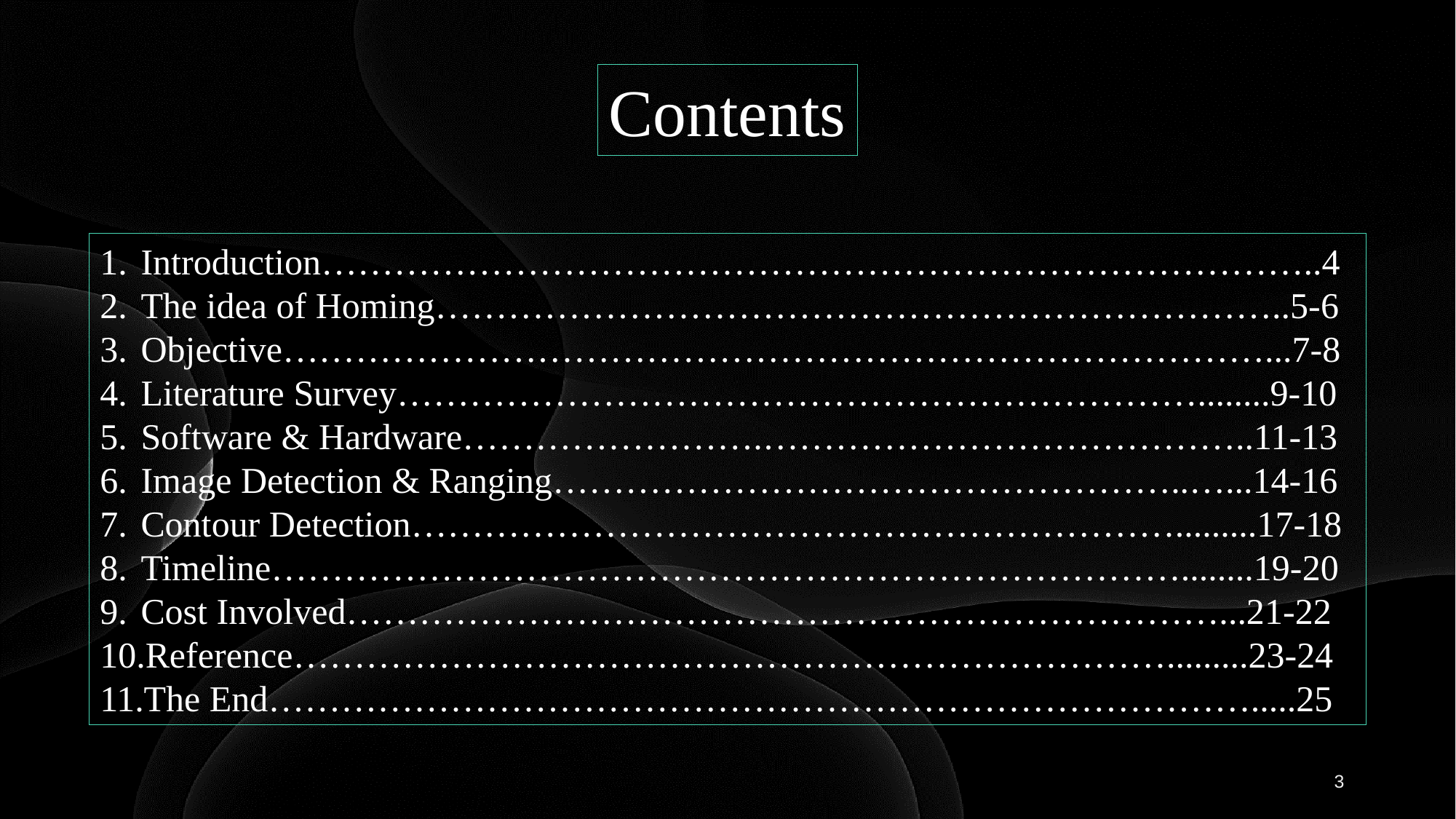

Contents
Introduction………………………………………………………………………..4
The idea of Homing……………………………………………………………..5-6
Objective………………………………………………………………………...7-8
Literature Survey…………………………………………………………........9-10
Software & Hardware…………………….…………………………………..11-13
Image Detection & Ranging……………………………………………..…...14-16
Contour Detection……………………………………………………….........17-18
Timeline…………………………………………………………………........19-20
Cost Involved………………………………………………………………...21-22
Reference……………………………………………………………….........23-24
The End……………………………………………………………………….....25
3